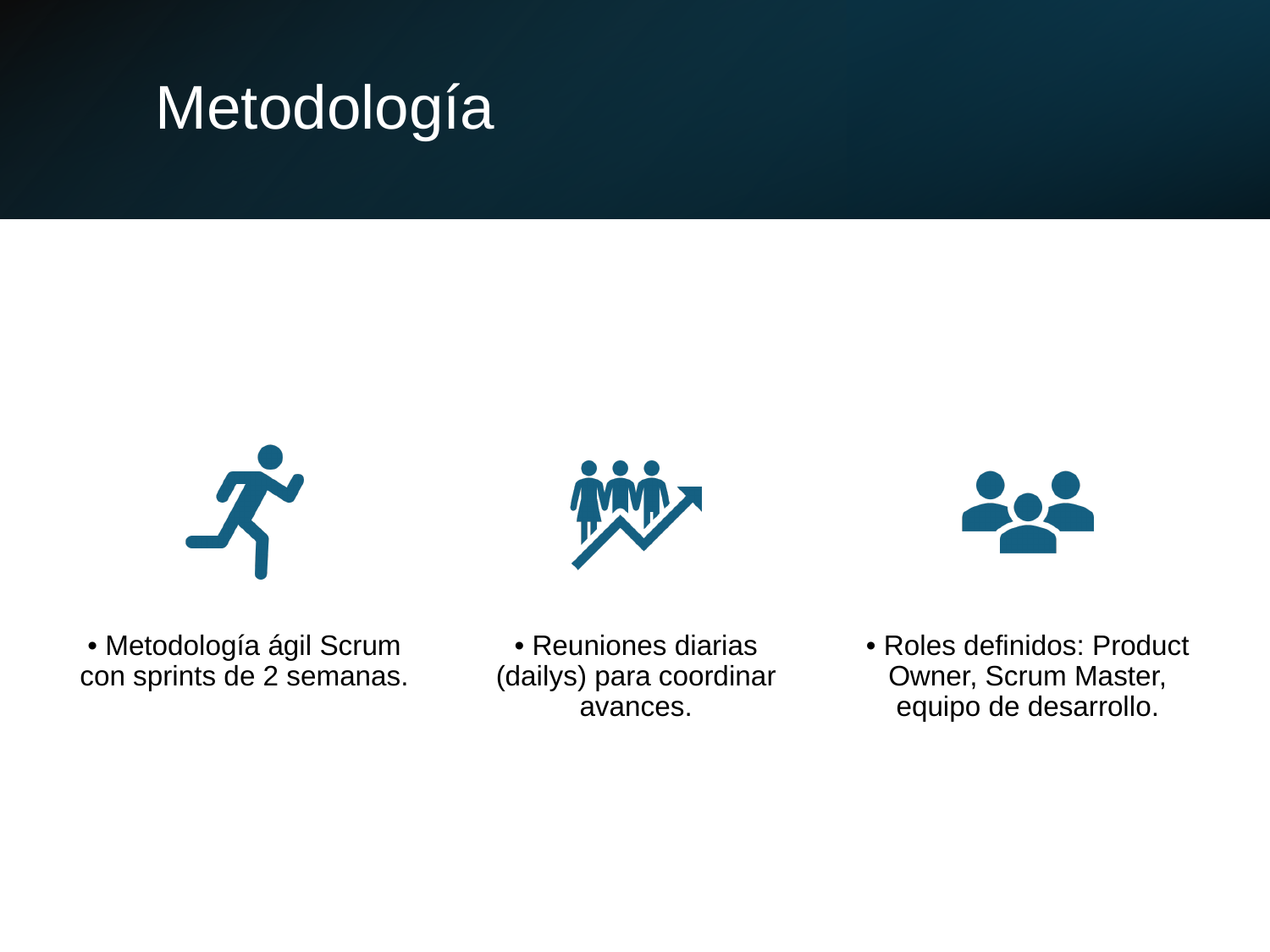

# Metodología

• Metodología ágil Scrum con sprints de 2 semanas.

• Reuniones diarias (dailys) para coordinar avances.

• Roles definidos: Product Owner, Scrum Master, equipo de desarrollo.